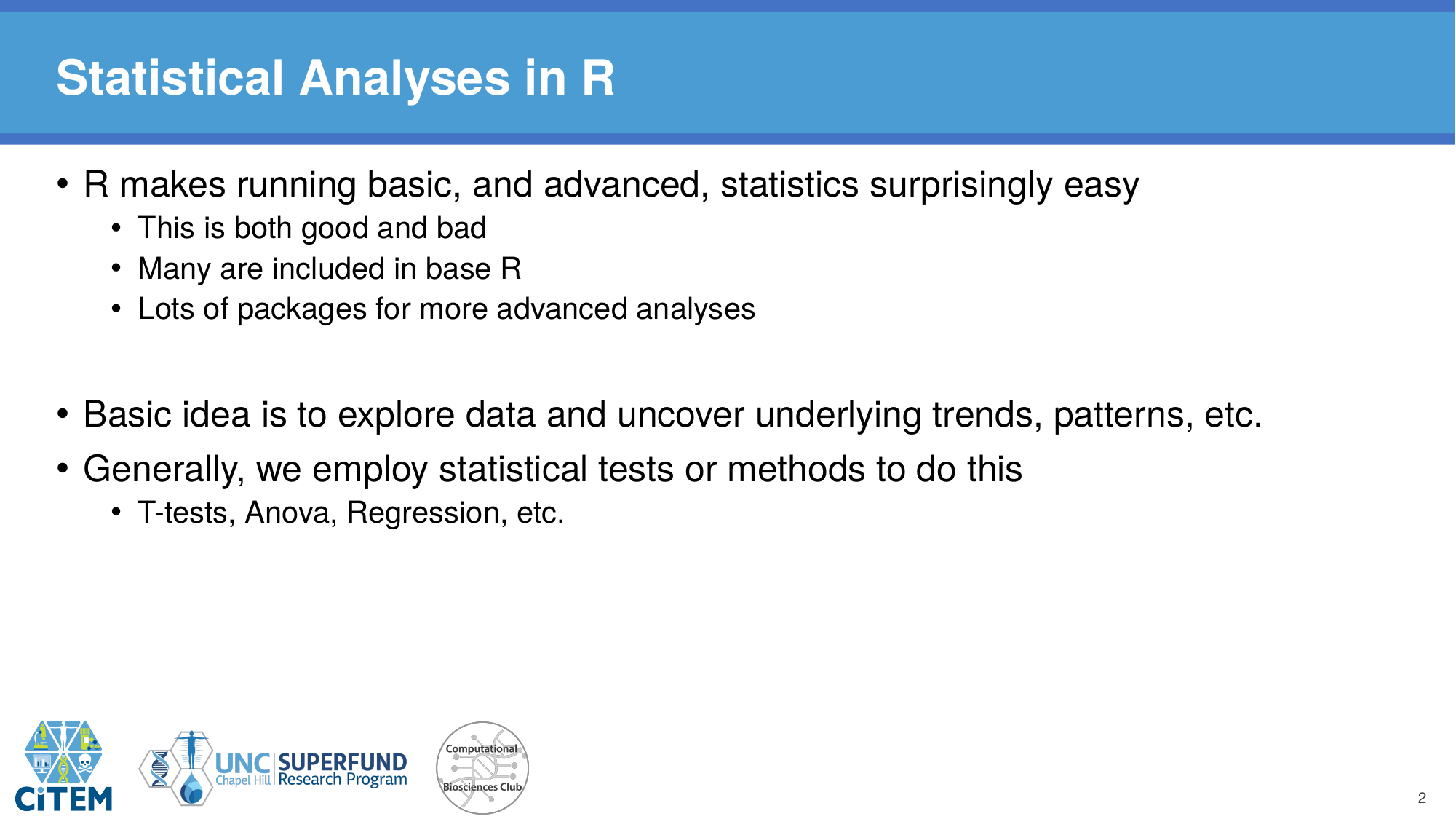

# Statistical Analyses in R
R makes running basic, and advanced, statistics surprisingly easy
This is both good and bad
Many are included in base R
Lots of packages for more advanced analyses

Basic idea is to explore data and uncover underlying trends, patterns, etc.
Generally, we employ statistical tests or methods to do this
T-tests, Anova, Regression, etc.
2